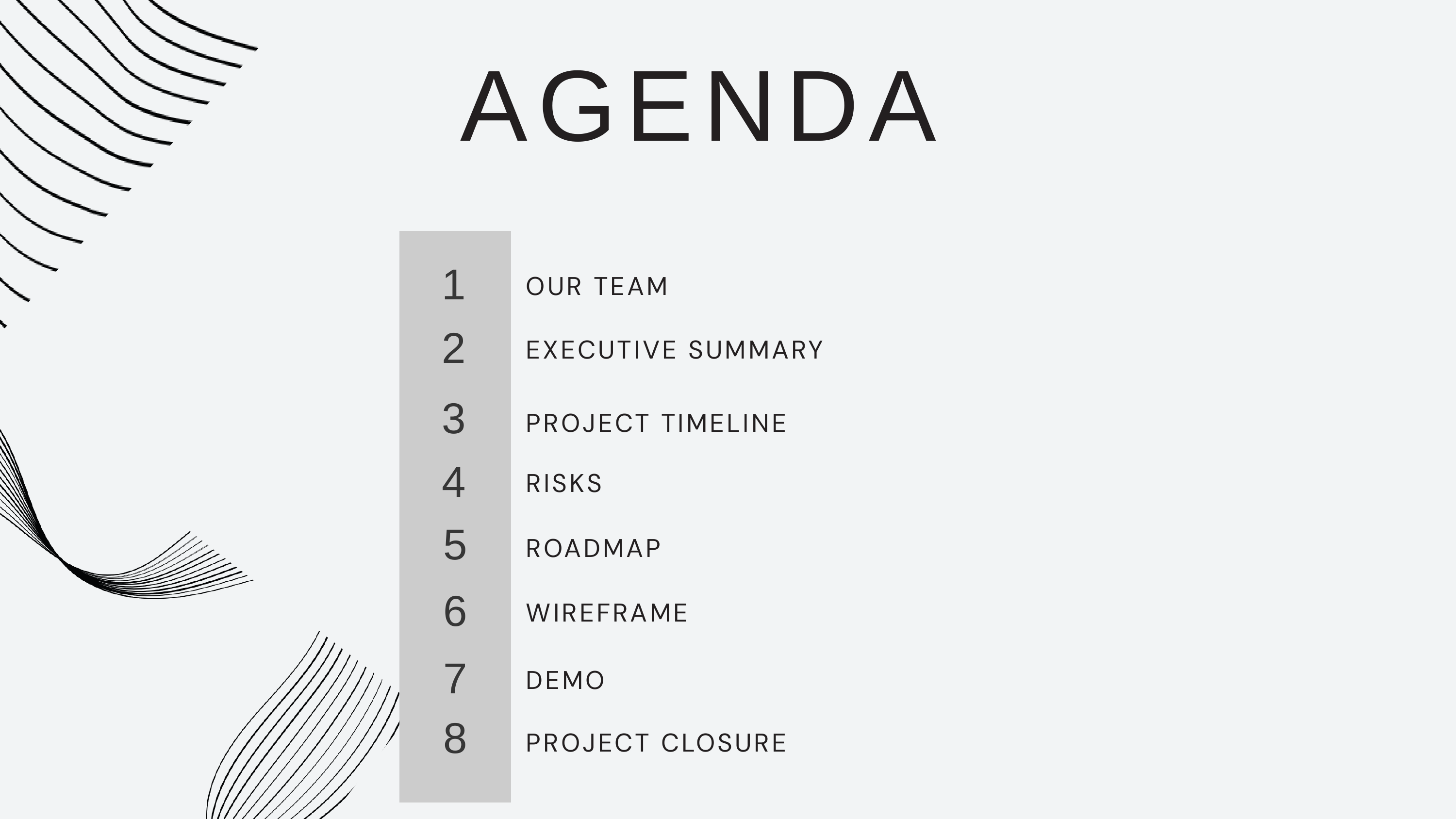

AGENDA

1
OUR TEAM
2
EXECUTIVE SUMMARY
3
PROJECT TIMELINE

4
RISKS
5
ROADMAP
6
WIREFRAME
7
DEMO
8
PROJECT CLOSURE